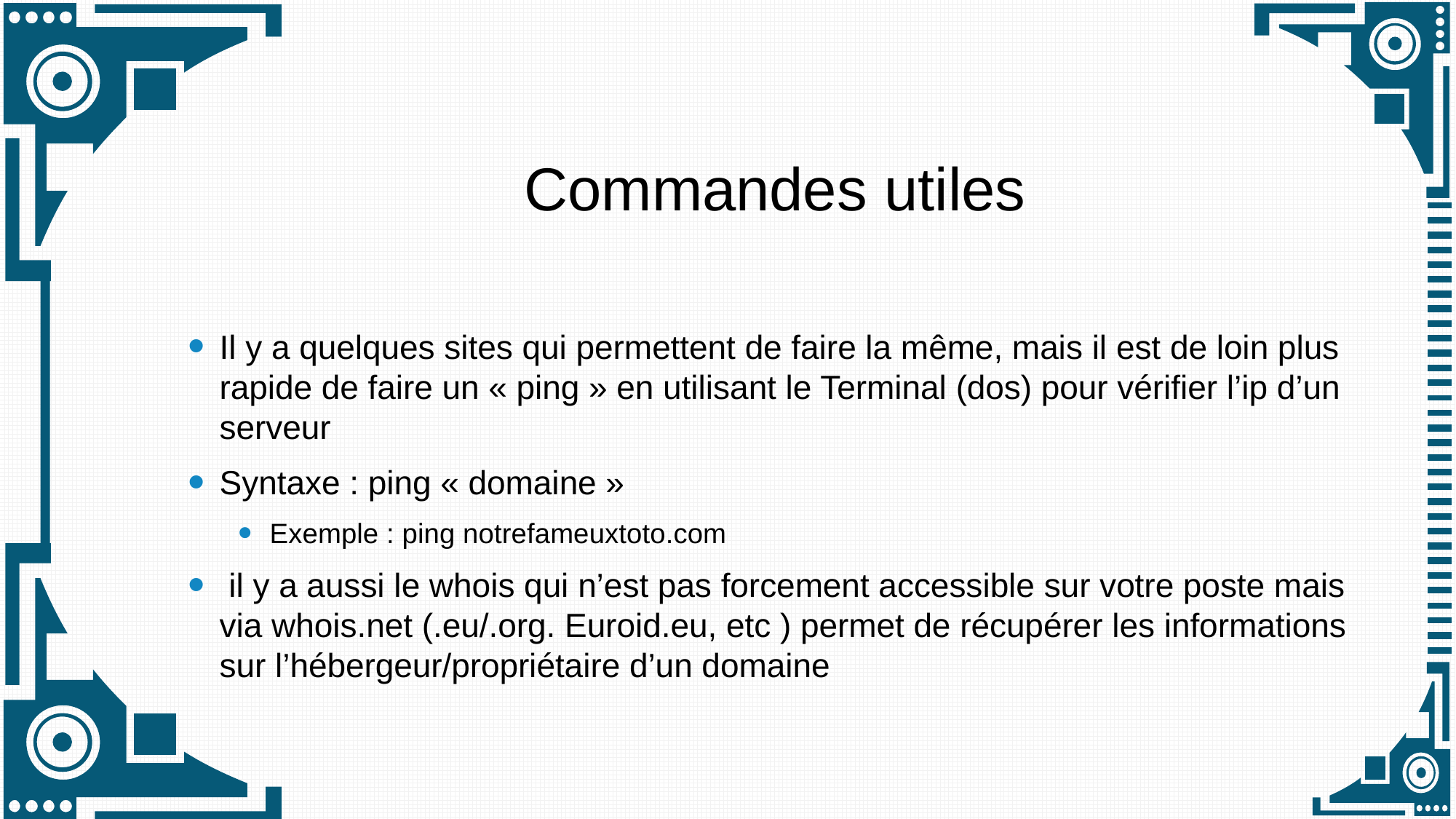

# Commandes utiles
Il y a quelques sites qui permettent de faire la même, mais il est de loin plus rapide de faire un « ping » en utilisant le Terminal (dos) pour vérifier l’ip d’un serveur
Syntaxe : ping « domaine »
Exemple : ping notrefameuxtoto.com
 il y a aussi le whois qui n’est pas forcement accessible sur votre poste mais via whois.net (.eu/.org. Euroid.eu, etc ) permet de récupérer les informations sur l’hébergeur/propriétaire d’un domaine